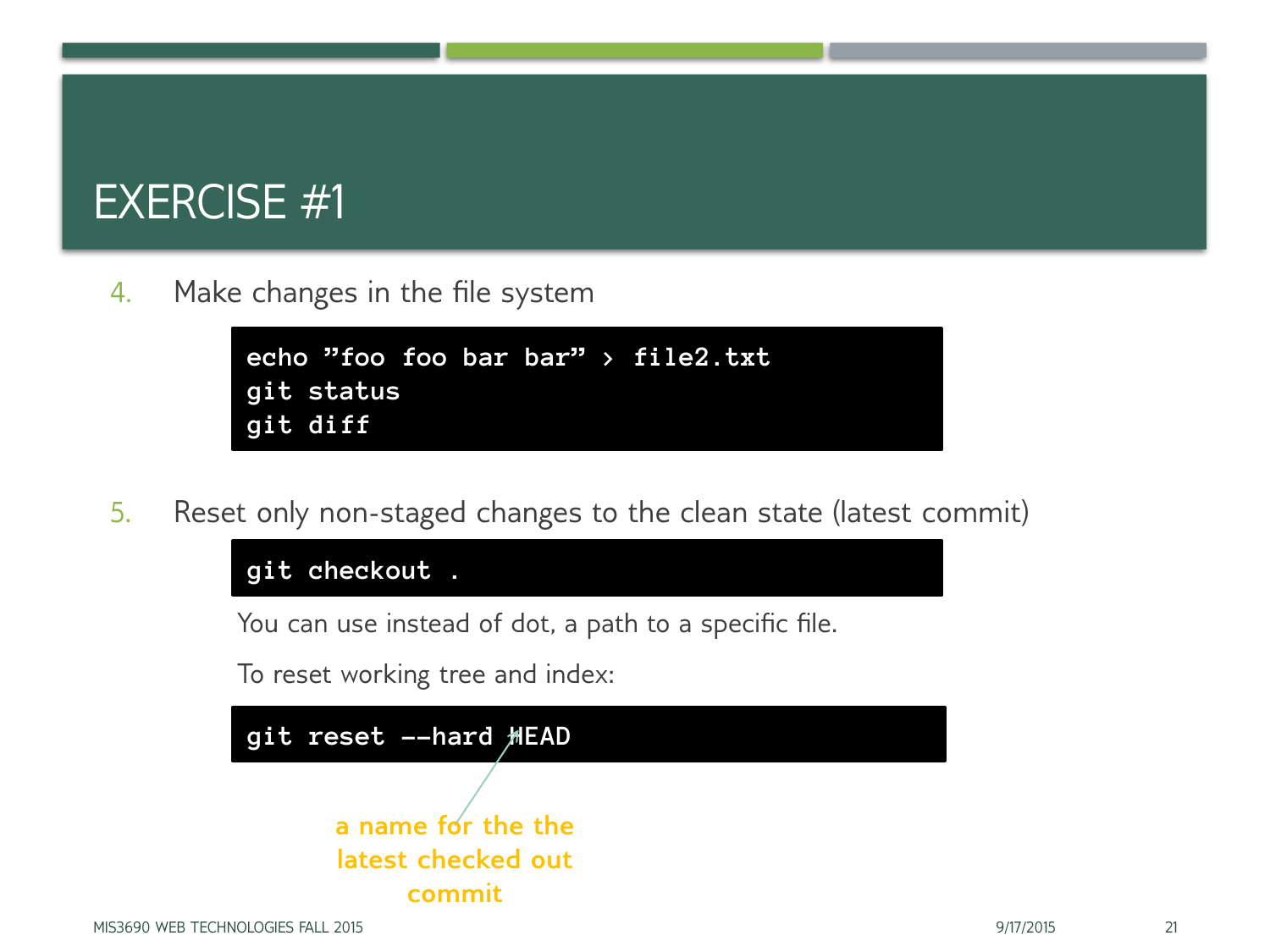

# Exercise #1
Make changes in the file system

Reset only non-staged changes to the clean state (latest commit)

	You can use instead of dot, a path to a specific file.
	To reset working tree and index:

echo ”foo foo bar bar” > file2.txt
git status
git diff
git checkout .
git reset --hard HEAD
a name for the the latest checked out commit
MIS3690 Web Technologies Fall 2015
9/17/2015
21